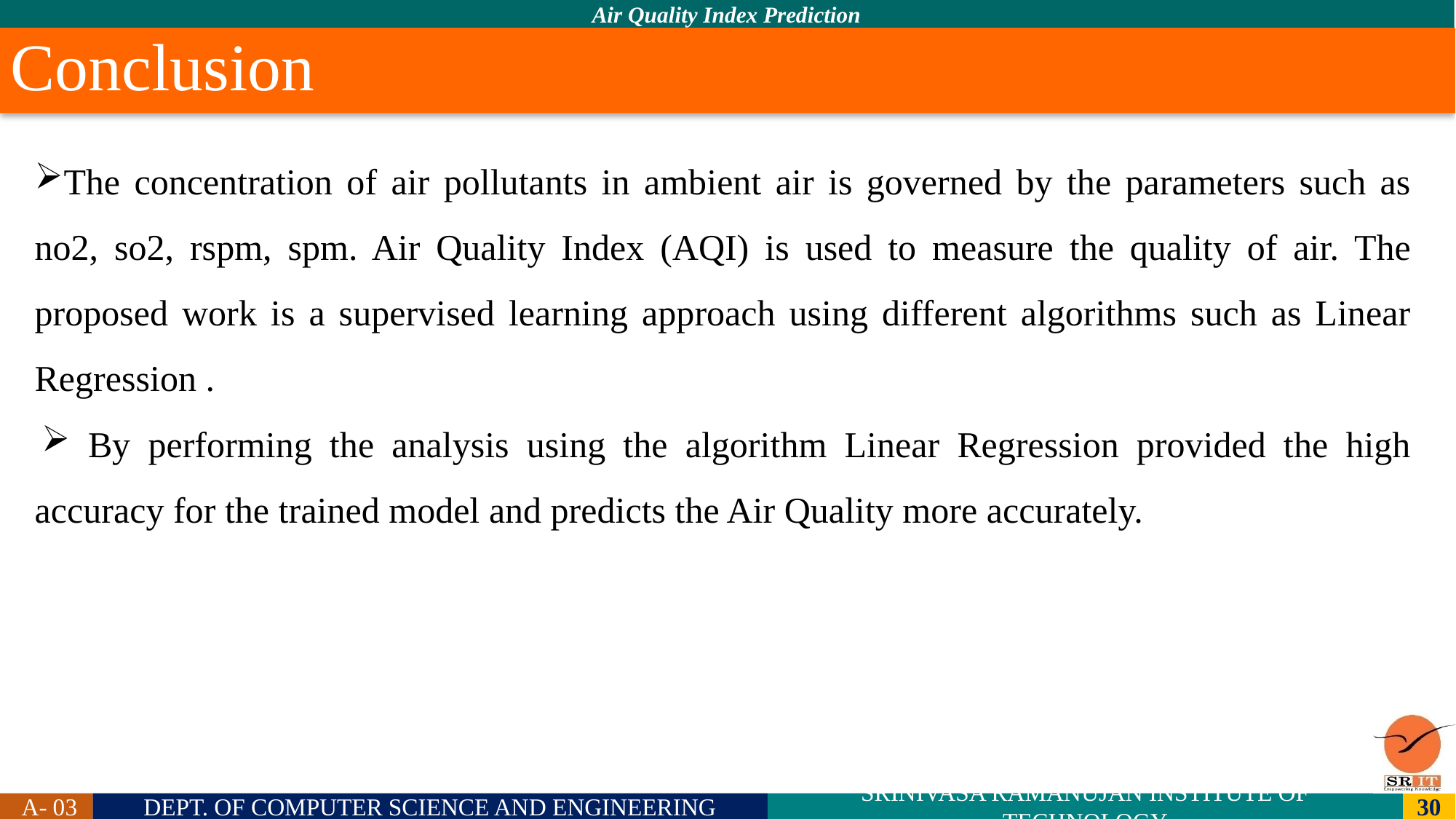

# Conclusion
The concentration of air pollutants in ambient air is governed by the parameters such as no2, so2, rspm, spm. Air Quality Index (AQI) is used to measure the quality of air. The proposed work is a supervised learning approach using different algorithms such as Linear Regression .
 By performing the analysis using the algorithm Linear Regression provided the high accuracy for the trained model and predicts the Air Quality more accurately.